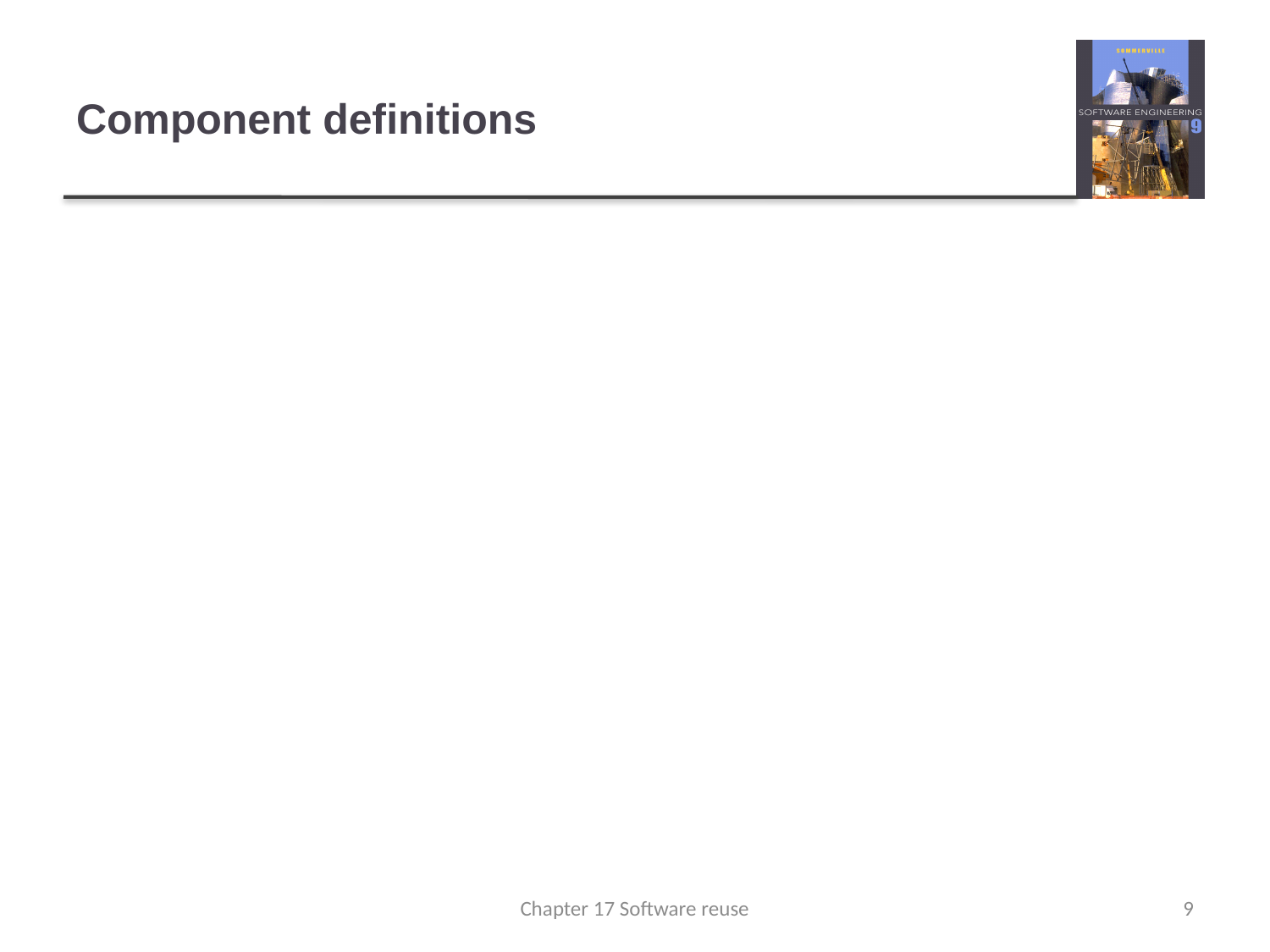

# Component definitions
Councill and Heinmann:
A software component is a software element that conforms to a component model and can be independently deployed and composed without modification according to a composition standard.
Szyperski:
A software component is a unit of composition with contractually specified interfaces and explicit context dependencies only. A software component can be deployed independently and is subject to composition by third-parties.
Chapter 17 Software reuse
9